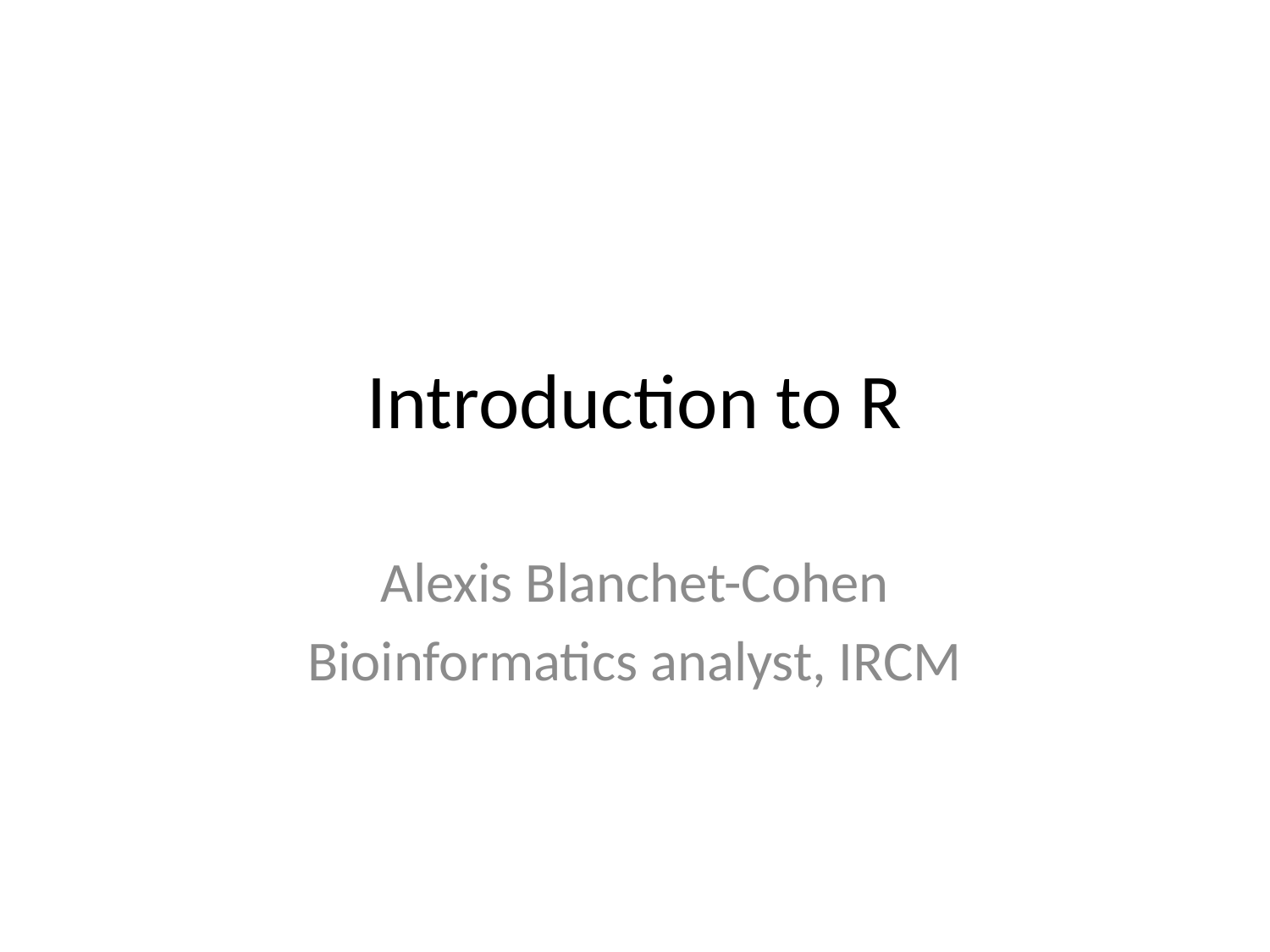

# Introduction to R
Alexis Blanchet-Cohen
Bioinformatics analyst, IRCM